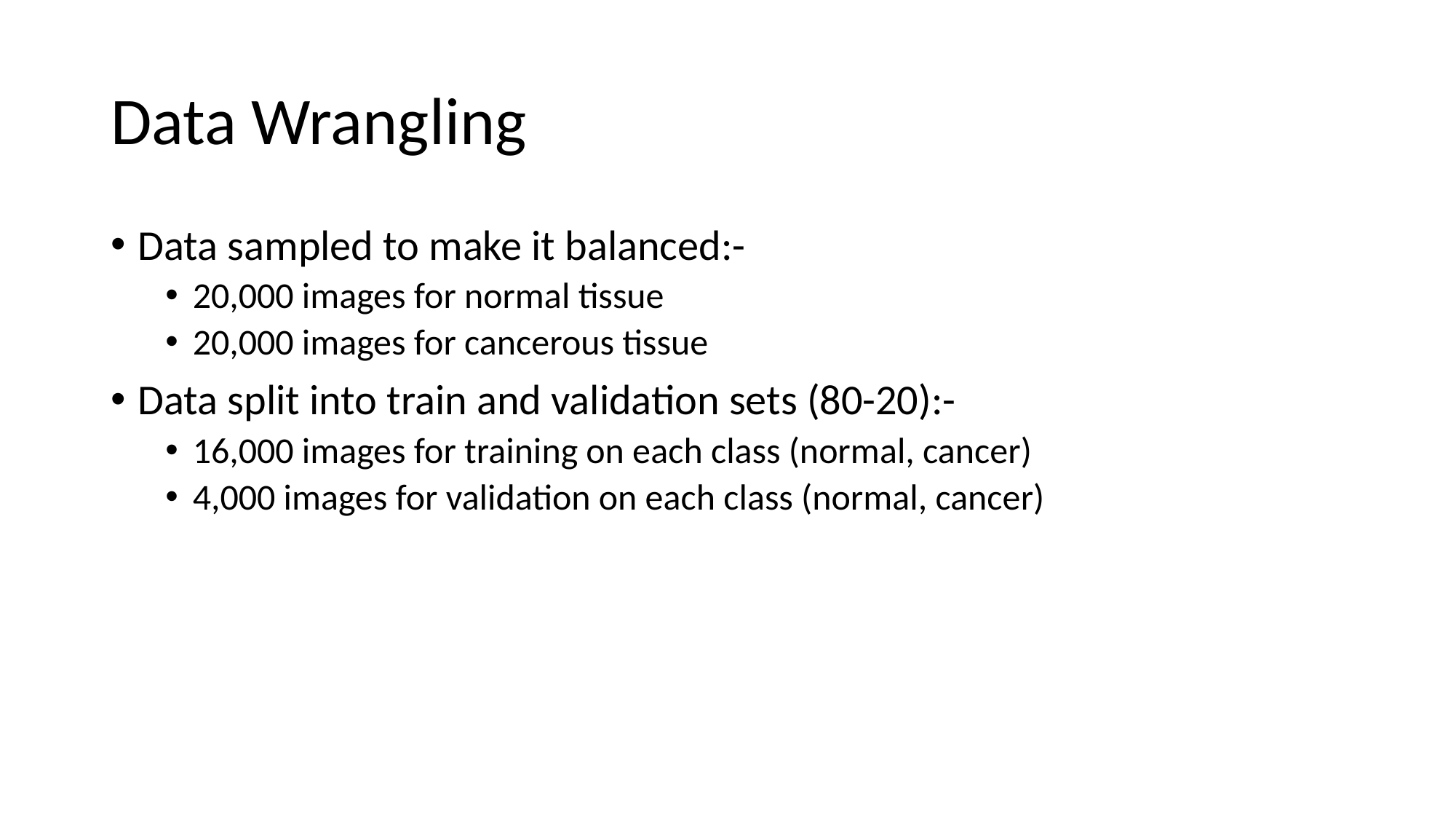

# Data Wrangling
Data sampled to make it balanced:-
20,000 images for normal tissue
20,000 images for cancerous tissue
Data split into train and validation sets (80-20):-
16,000 images for training on each class (normal, cancer)
4,000 images for validation on each class (normal, cancer)